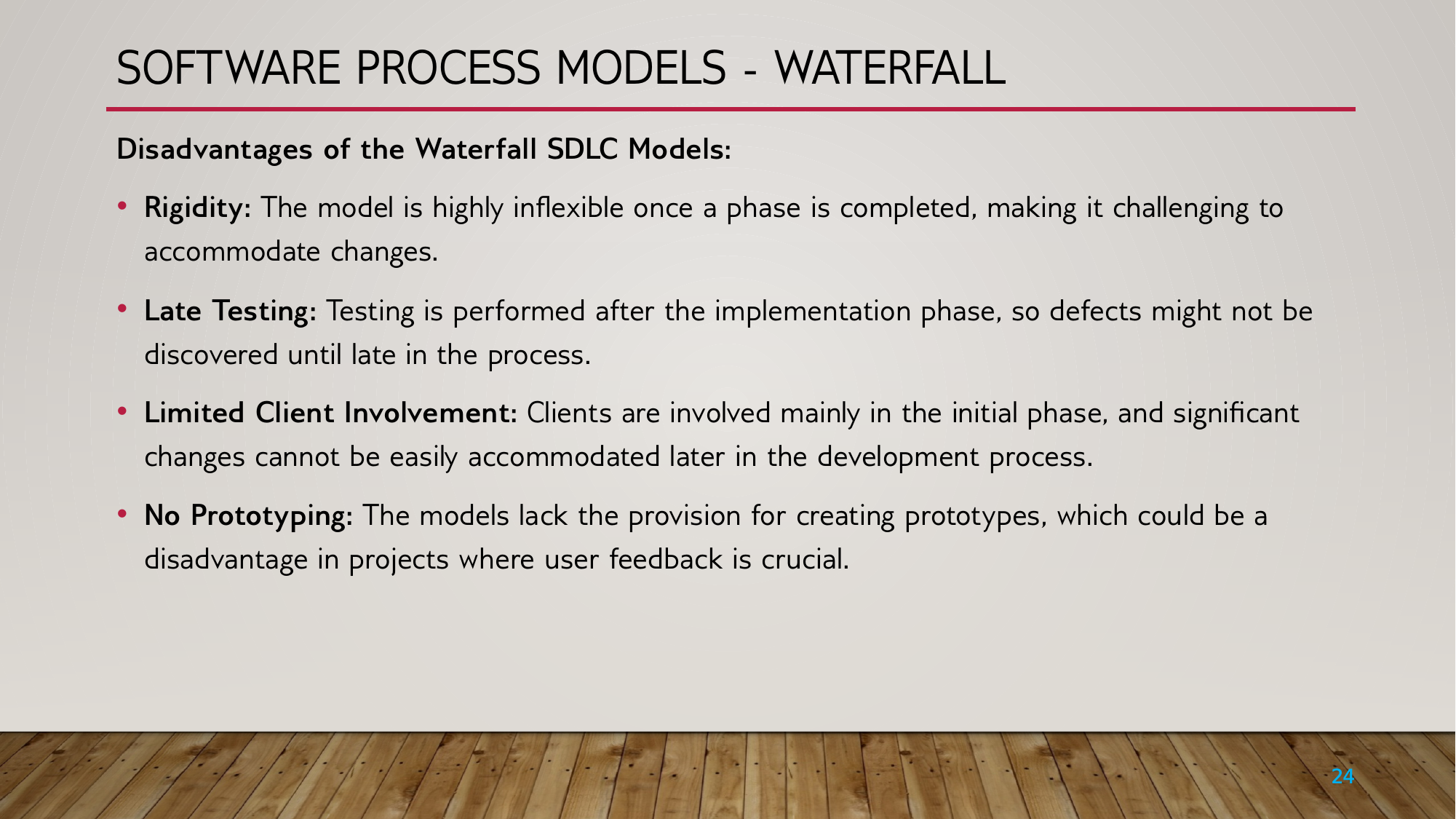

# Software process models - Waterfall
Disadvantages of the Waterfall SDLC Models:
Rigidity: The model is highly inflexible once a phase is completed, making it challenging to accommodate changes.
Late Testing: Testing is performed after the implementation phase, so defects might not be discovered until late in the process.
Limited Client Involvement: Clients are involved mainly in the initial phase, and significant changes cannot be easily accommodated later in the development process.
No Prototyping: The models lack the provision for creating prototypes, which could be a disadvantage in projects where user feedback is crucial.

24